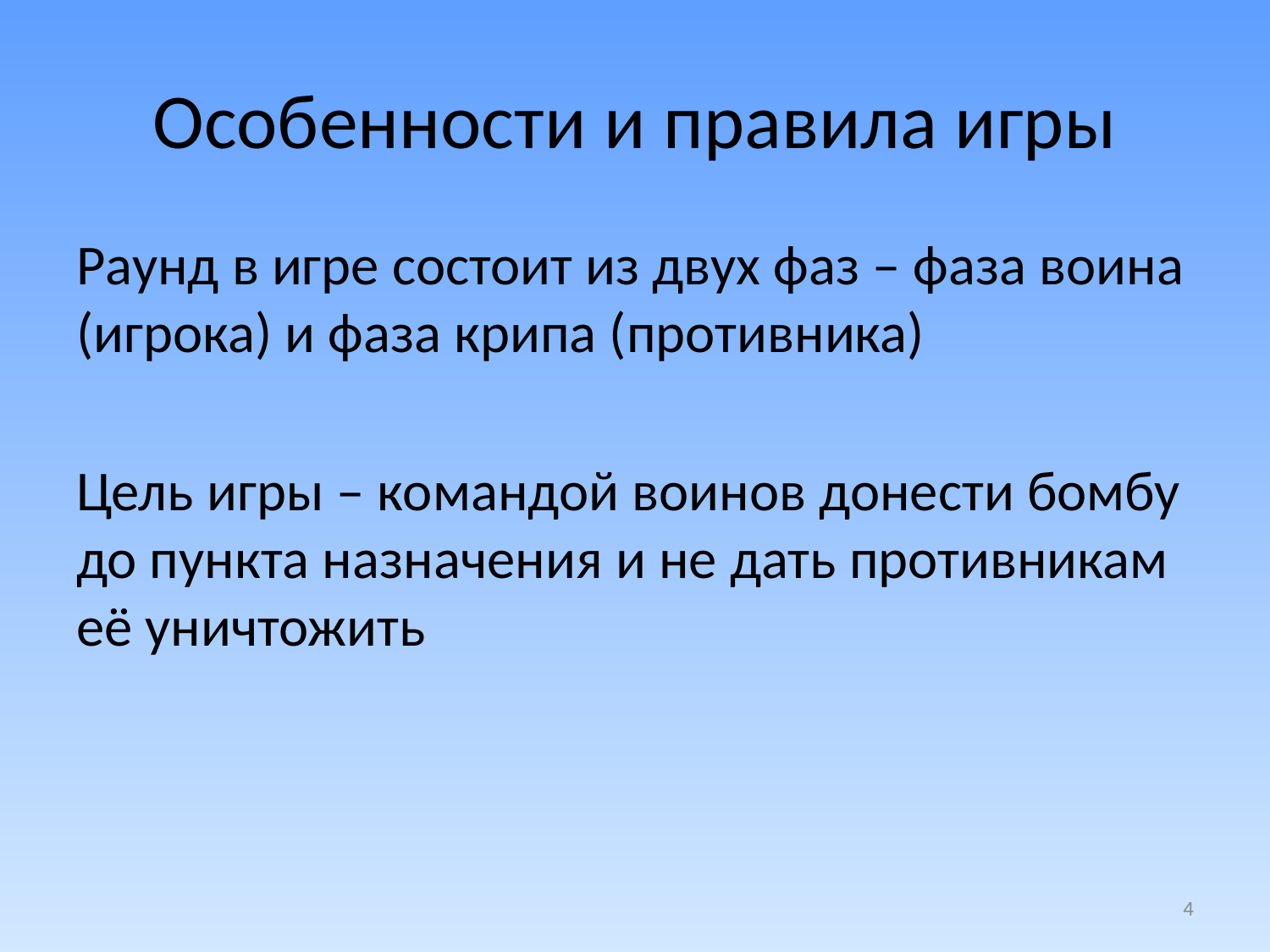

# Особенности и правила игры
Раунд в игре состоит из двух фаз – фаза воина (игрока) и фаза крипа (противника)

Цель игры – командой воинов донести бомбу до пункта назначения и не дать противникам её уничтожить
4